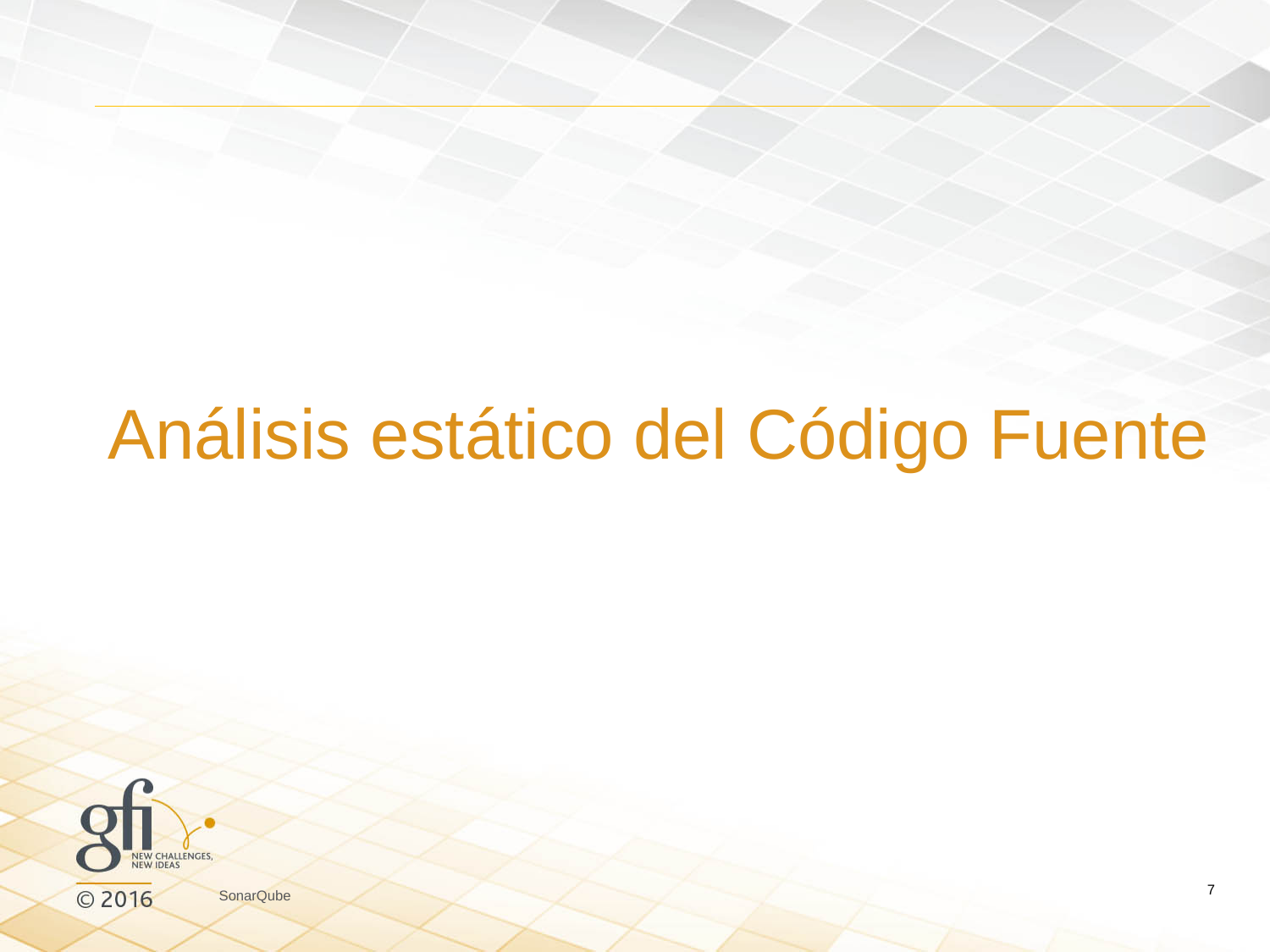

Análisis estático del Código Fuente
7
SonarQube